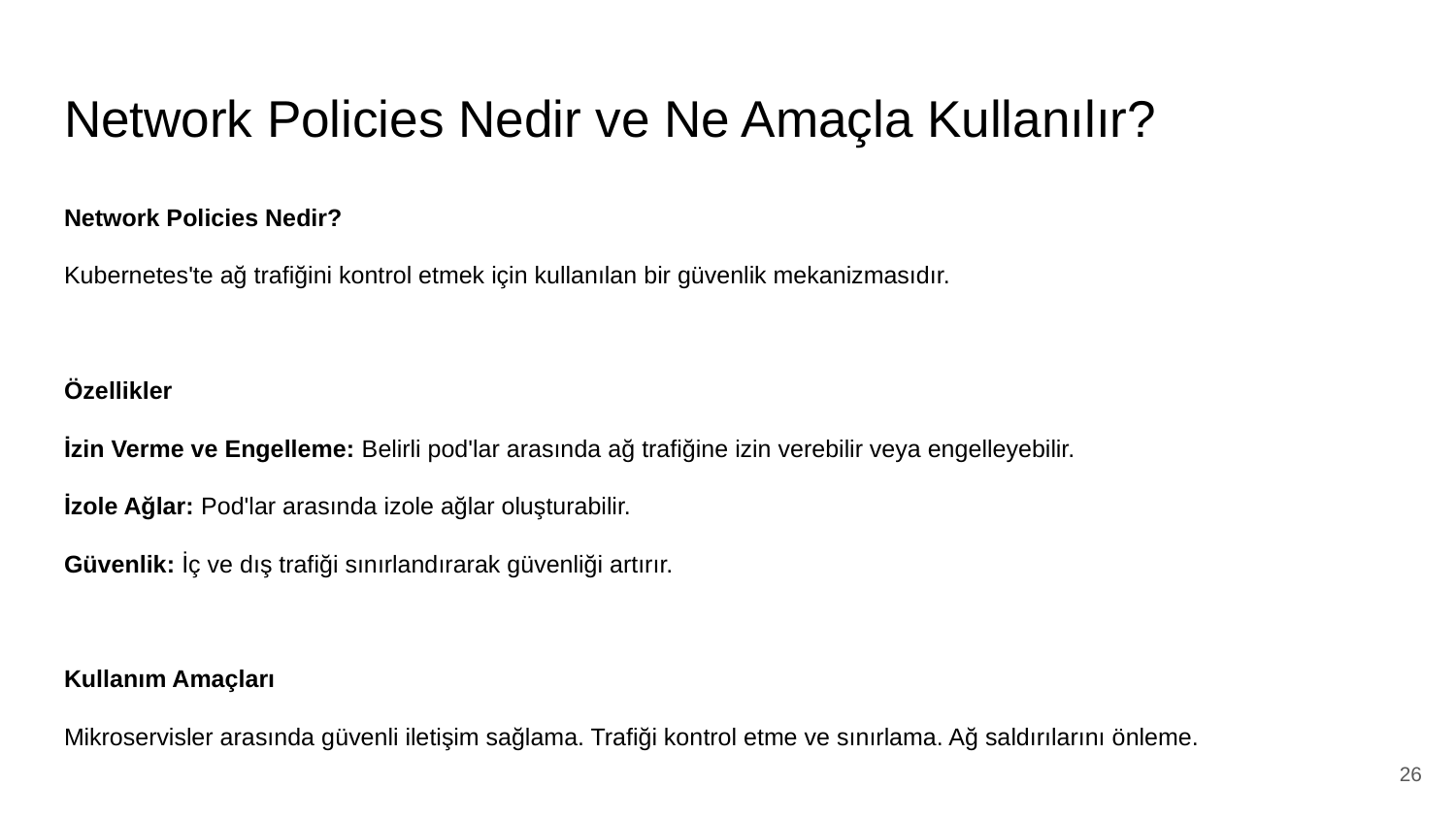

# Network Policies Nedir ve Ne Amaçla Kullanılır?
Network Policies Nedir?
Kubernetes'te ağ trafiğini kontrol etmek için kullanılan bir güvenlik mekanizmasıdır.

Özellikler
İzin Verme ve Engelleme: Belirli pod'lar arasında ağ trafiğine izin verebilir veya engelleyebilir.
İzole Ağlar: Pod'lar arasında izole ağlar oluşturabilir.
Güvenlik: İç ve dış trafiği sınırlandırarak güvenliği artırır.

Kullanım Amaçları
Mikroservisler arasında güvenli iletişim sağlama. Trafiği kontrol etme ve sınırlama. Ağ saldırılarını önleme.

26